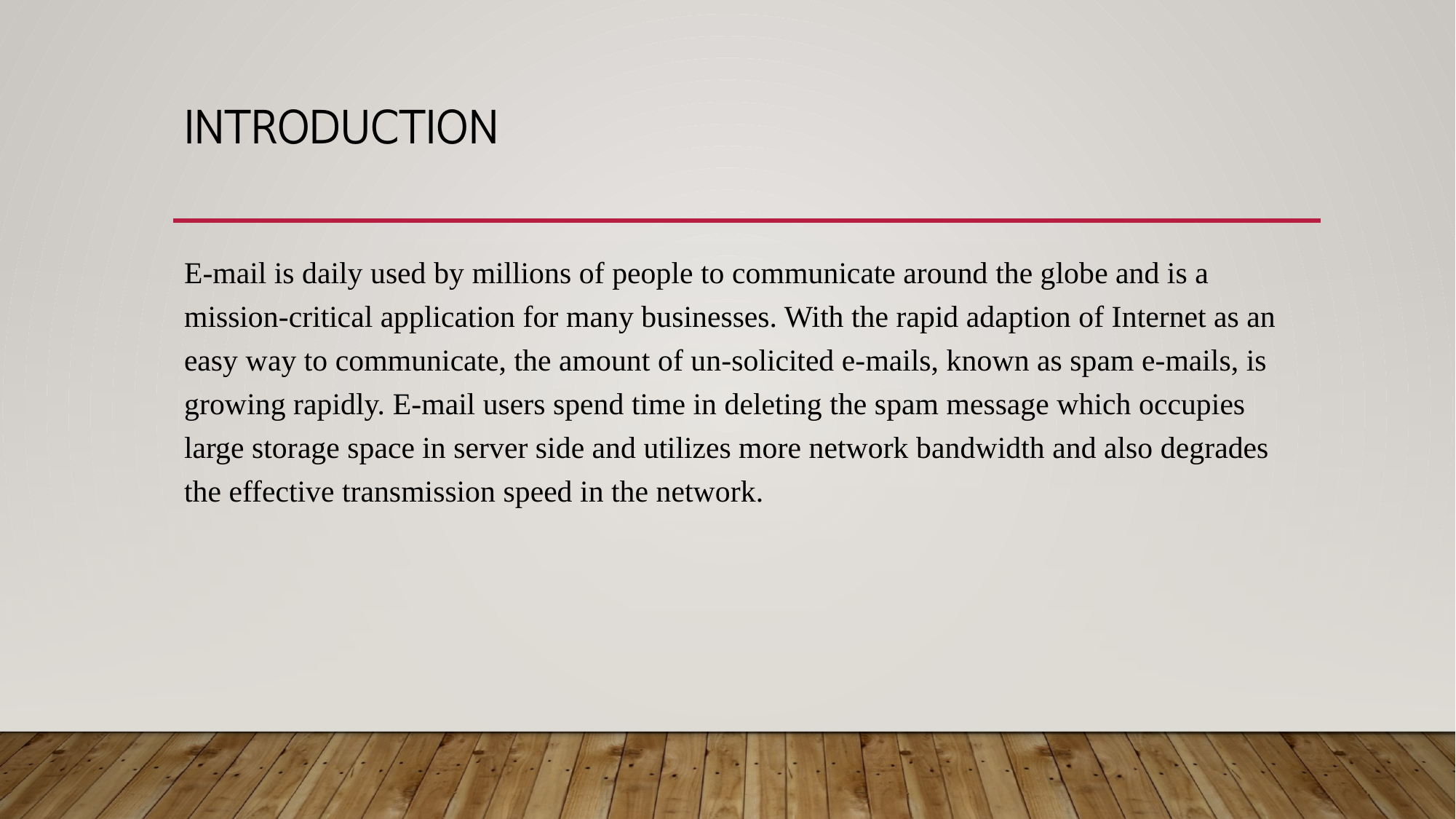

# introduction
E-mail is daily used by millions of people to communicate around the globe and is a mission-critical application for many businesses. With the rapid adaption of Internet as an easy way to communicate, the amount of un-solicited e-mails, known as spam e-mails, is growing rapidly. E-mail users spend time in deleting the spam message which occupies large storage space in server side and utilizes more network bandwidth and also degrades the effective transmission speed in the network.